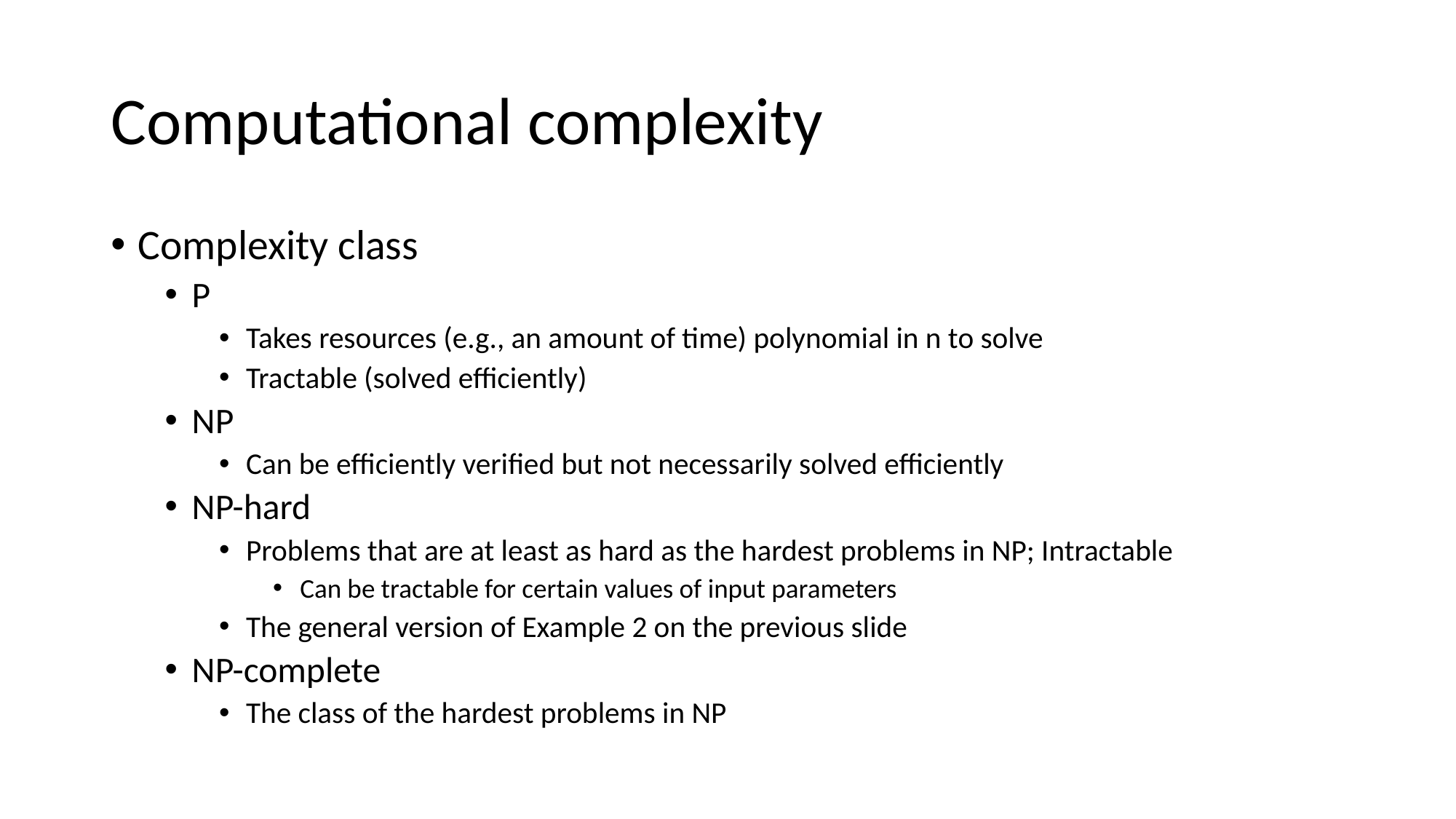

# Computational complexity
Complexity class
P
Takes resources (e.g., an amount of time) polynomial in n to solve
Tractable (solved efficiently)
NP
Can be efficiently verified but not necessarily solved efficiently
NP-hard
Problems that are at least as hard as the hardest problems in NP; Intractable
Can be tractable for certain values of input parameters
The general version of Example 2 on the previous slide
NP-complete
The class of the hardest problems in NP